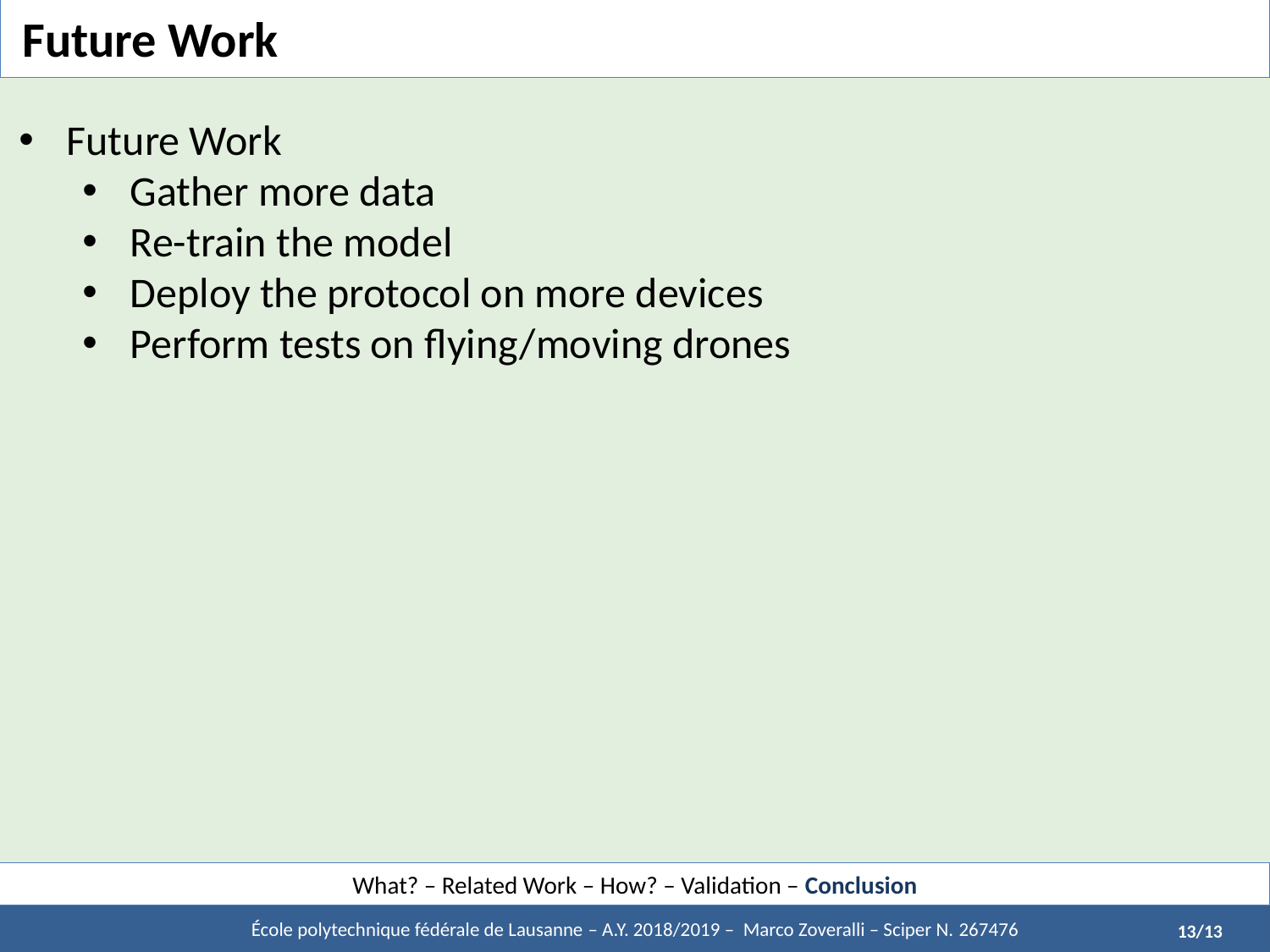

# Future Work

Future Work
Gather more data
Re-train the model
Deploy the protocol on more devices
Perform tests on flying/moving drones
What? – Related Work – How? – Validation – Conclusion
École polytechnique fédérale de Lausanne – A.Y. 2018/2019 –  Marco Zoveralli – Sciper N. 267476
1/11
13/13